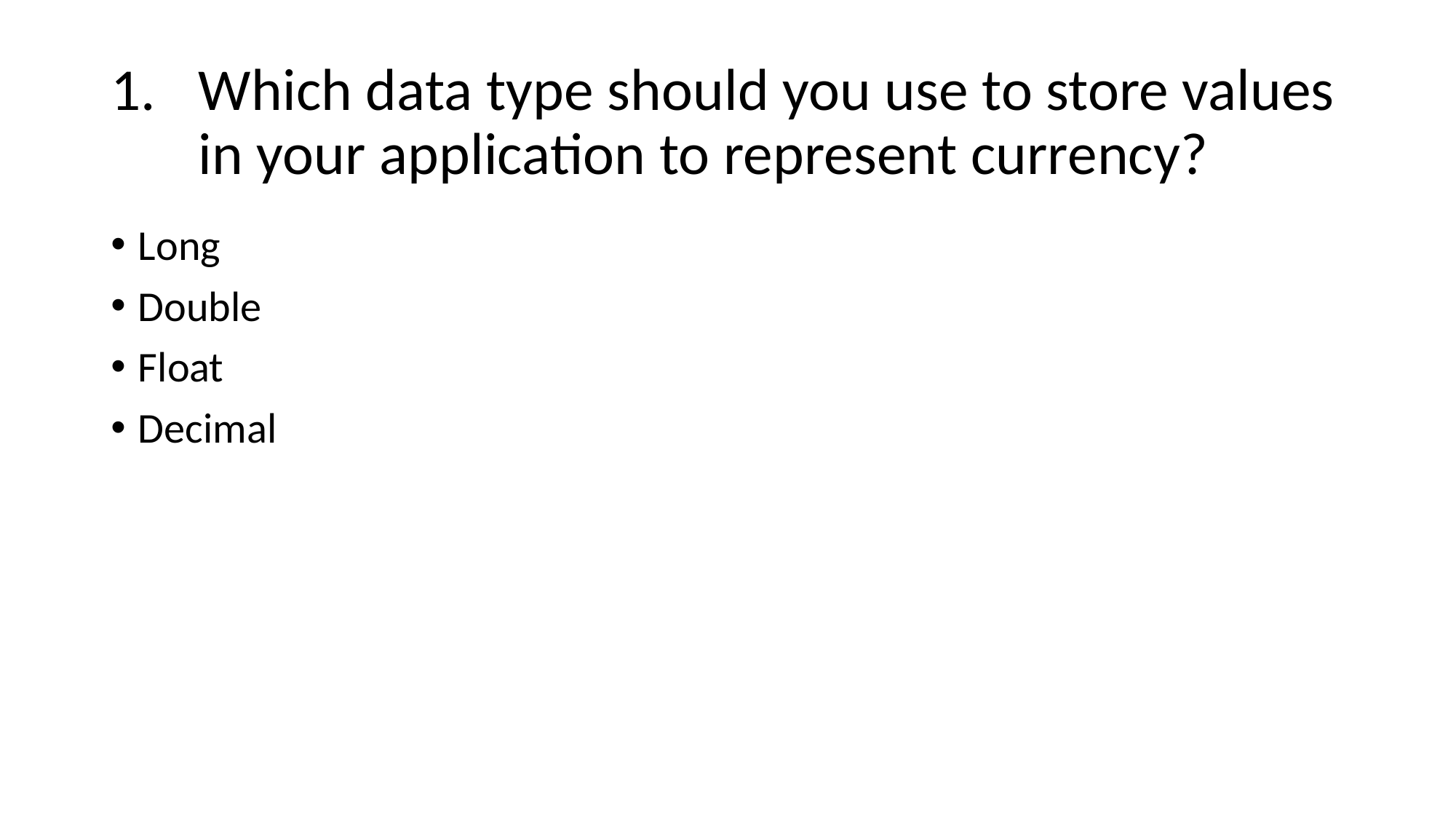

# Which data type should you use to store values in your application to represent currency?
Long
Double
Float
Decimal